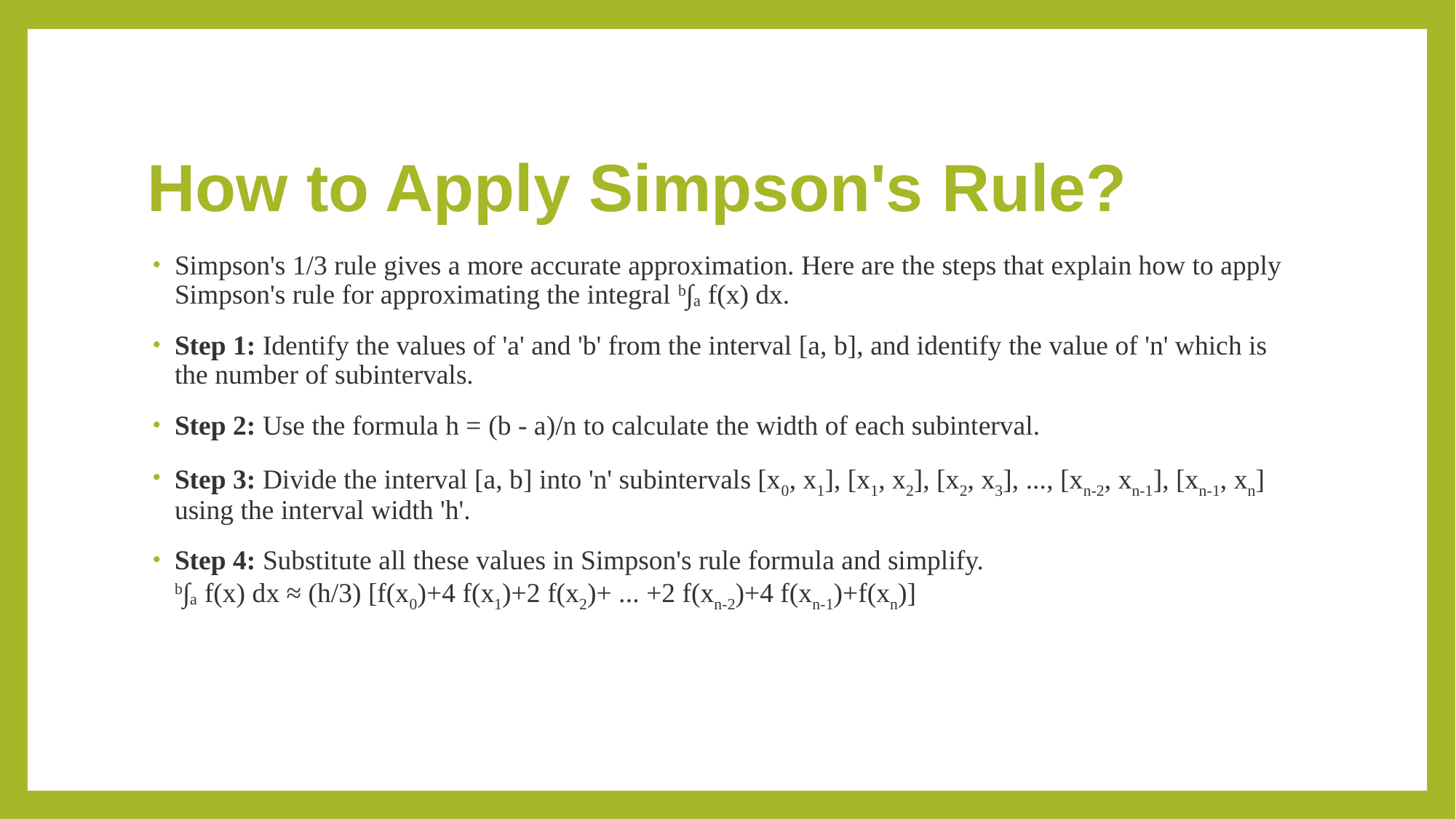

# How to Apply Simpson's Rule?
Simpson's 1/3 rule gives a more accurate approximation. Here are the steps that explain how to apply Simpson's rule for approximating the integral b∫ₐ f(x) dx.
Step 1: Identify the values of 'a' and 'b' from the interval [a, b], and identify the value of 'n' which is the number of subintervals.
Step 2: Use the formula h = (b - a)/n to calculate the width of each subinterval.
Step 3: Divide the interval [a, b] into 'n' subintervals [x0, x1], [x1, x2], [x2, x3], ..., [xn-2, xn-1], [xn-1, xn] using the interval width 'h'.
Step 4: Substitute all these values in Simpson's rule formula and simplify.
b∫ₐ f(x) dx ≈ (h/3) [f(x0)+4 f(x1)+2 f(x2)+ ... +2 f(xn-2)+4 f(xn-1)+f(xn)]